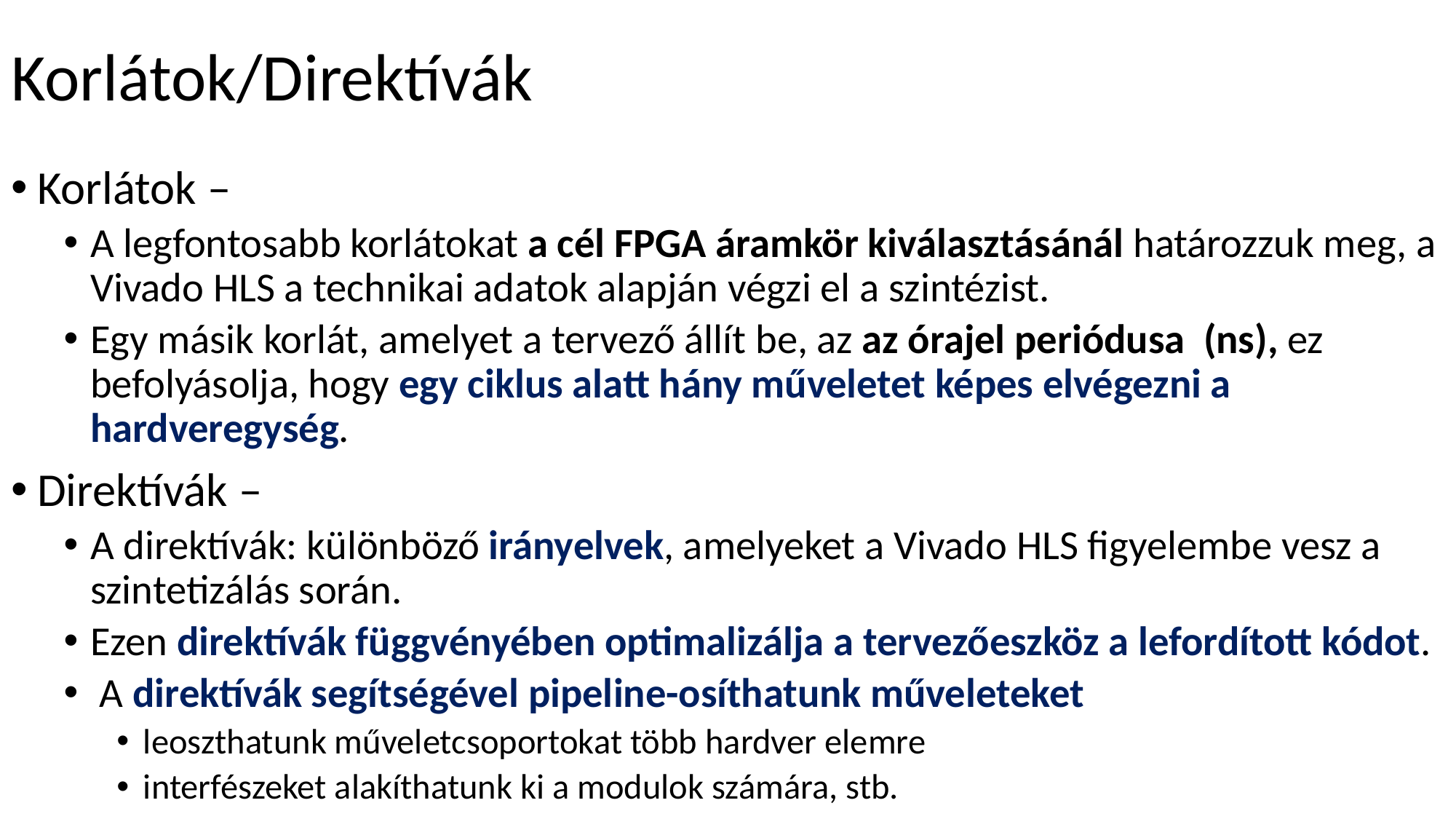

# Korlátok/Direktívák
Korlátok –
A legfontosabb korlátokat a cél FPGA áramkör kiválasztásánál határozzuk meg, a Vivado HLS a technikai adatok alapján végzi el a szintézist.
Egy másik korlát, amelyet a tervező állít be, az az órajel periódusa  (ns), ez befolyásolja, hogy egy ciklus alatt hány műveletet képes elvégezni a hardveregység.
Direktívák –
A direktívák: különböző irányelvek, amelyeket a Vivado HLS figyelembe vesz a szintetizálás során.
Ezen direktívák függvényében optimalizálja a tervezőeszköz a lefordított kódot.
 A direktívák segítségével pipeline-osíthatunk műveleteket
leoszthatunk műveletcsoportokat több hardver elemre
interfészeket alakíthatunk ki a modulok számára, stb.